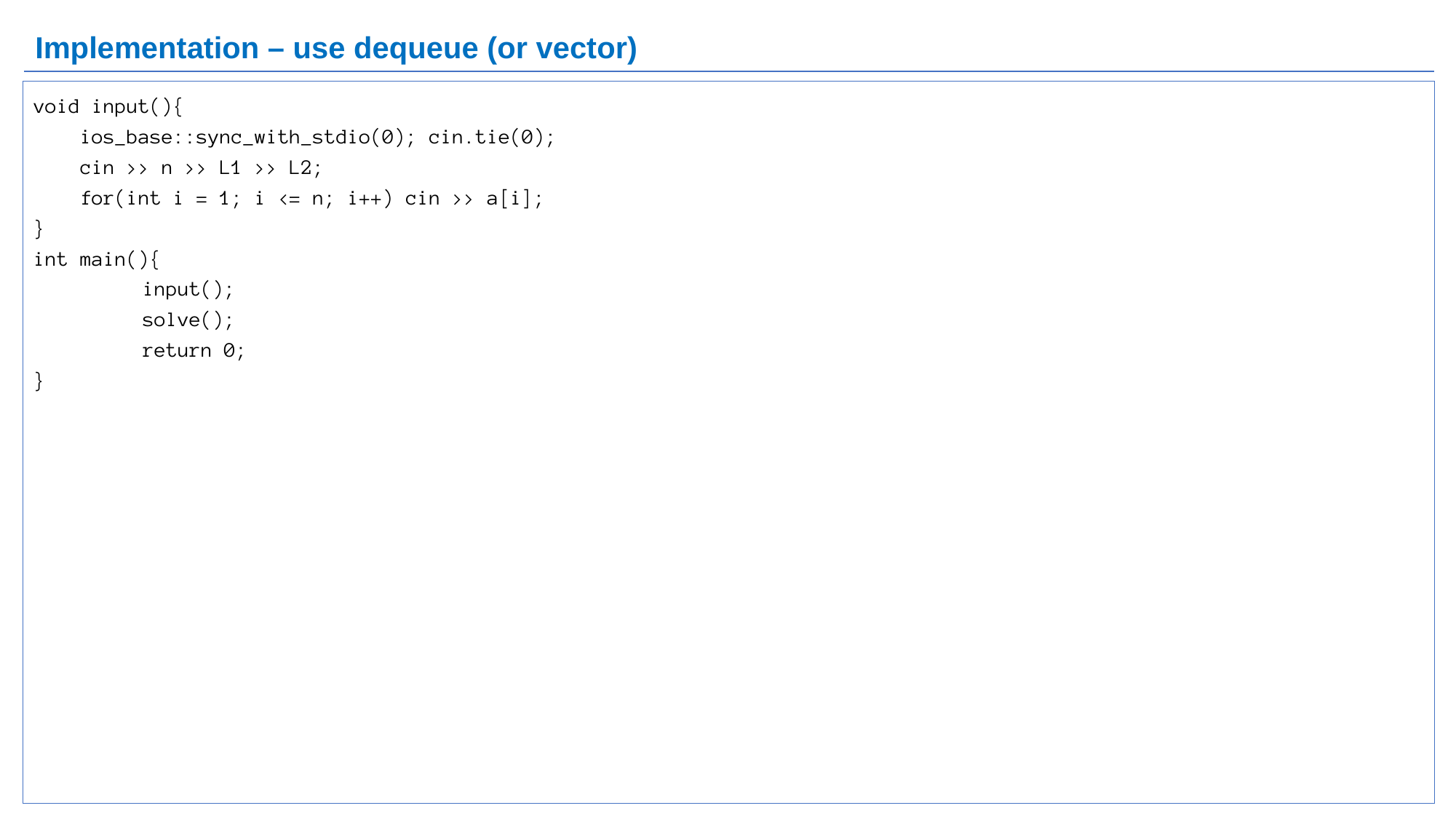

# Implementation – use dequeue (or vector)
void input(){
    ios_base::sync_with_stdio(0); cin.tie(0);
    cin >> n >> L1 >> L2;
    for(int i = 1; i <= n; i++) cin >> a[i];
}
int main(){
	input();
	solve();
	return 0;
}